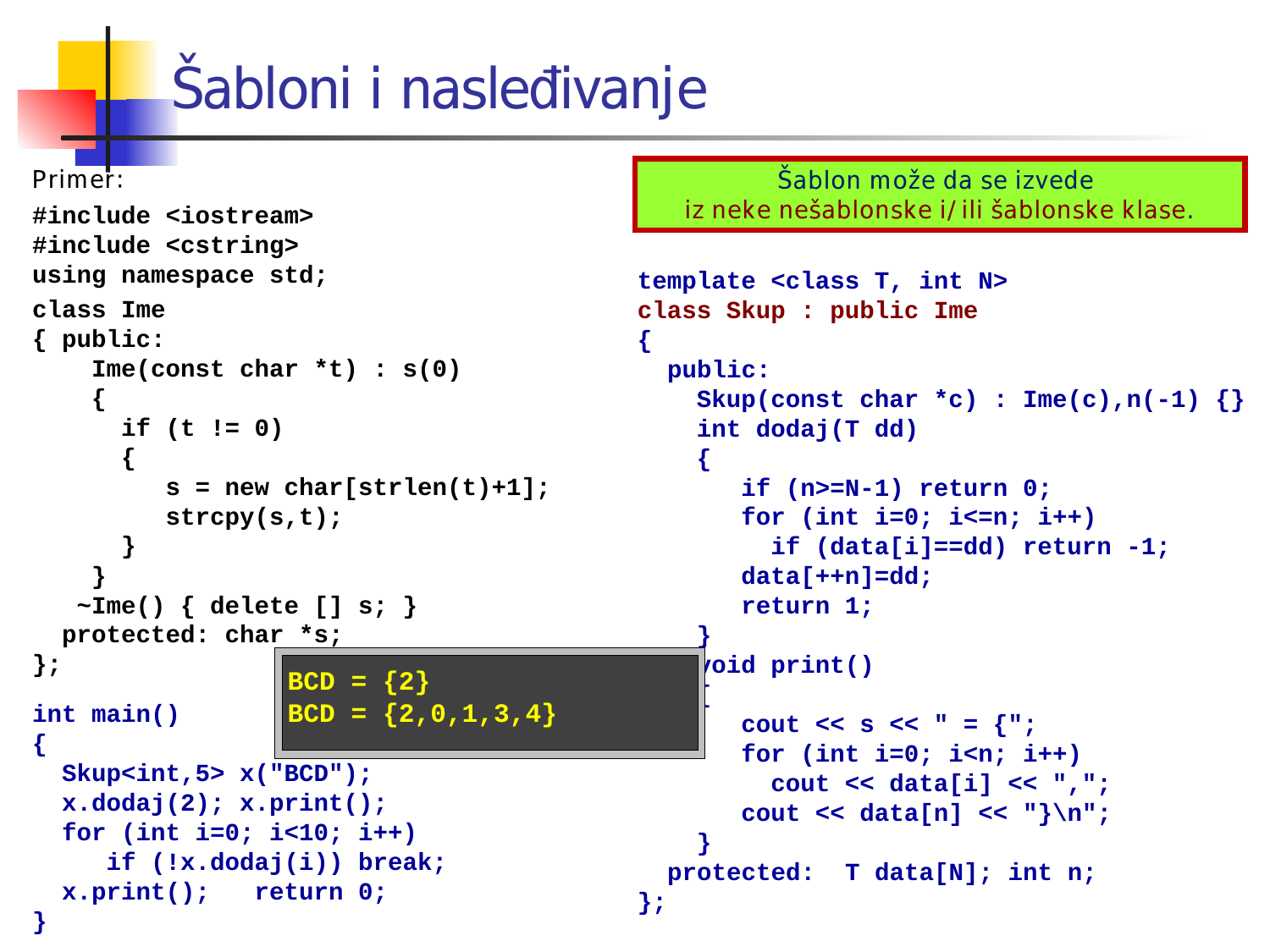

Šabloni i nasleđivanje
Primer:
#include <iostream>
#include <cstring>
using namespace std;
class Ime
{ public:
    Ime(const char *t) : s(0)
    {
      if (t != 0)
      {
         s = new char[strlen(t)+1];
         strcpy(s,t);
      }
    }
   ~Ime() { delete [] s; }
  protected: char *s;
};
Šablon može da se izvede
iz neke nešablonske i/ili šablonske klase.
template <class T, int N>
class Skup : public Ime
{
  public:
    Skup(const char *c) : Ime(c),n(-1) {}
    int dodaj(T dd)
    {
       if (n>=N-1) return 0;
       for (int i=0; i<=n; i++)
         if (data[i]==dd) return -1;
       data[++n]=dd;
       return 1;
    }
    void print()
    {
       cout << s << " = {";
       for (int i=0; i<n; i++)
         cout << data[i] << ",";
       cout << data[n] << "}\n";
    }
  protected:  T data[N]; int n;
};

BCD = {2}
BCD = {2,0,1,3,4}
int main()
{
  Skup<int,5> x("BCD");
  x.dodaj(2); x.print();
  for (int i=0; i<10; i++)
     if (!x.dodaj(i)) break;
  x.print();   return 0;
}